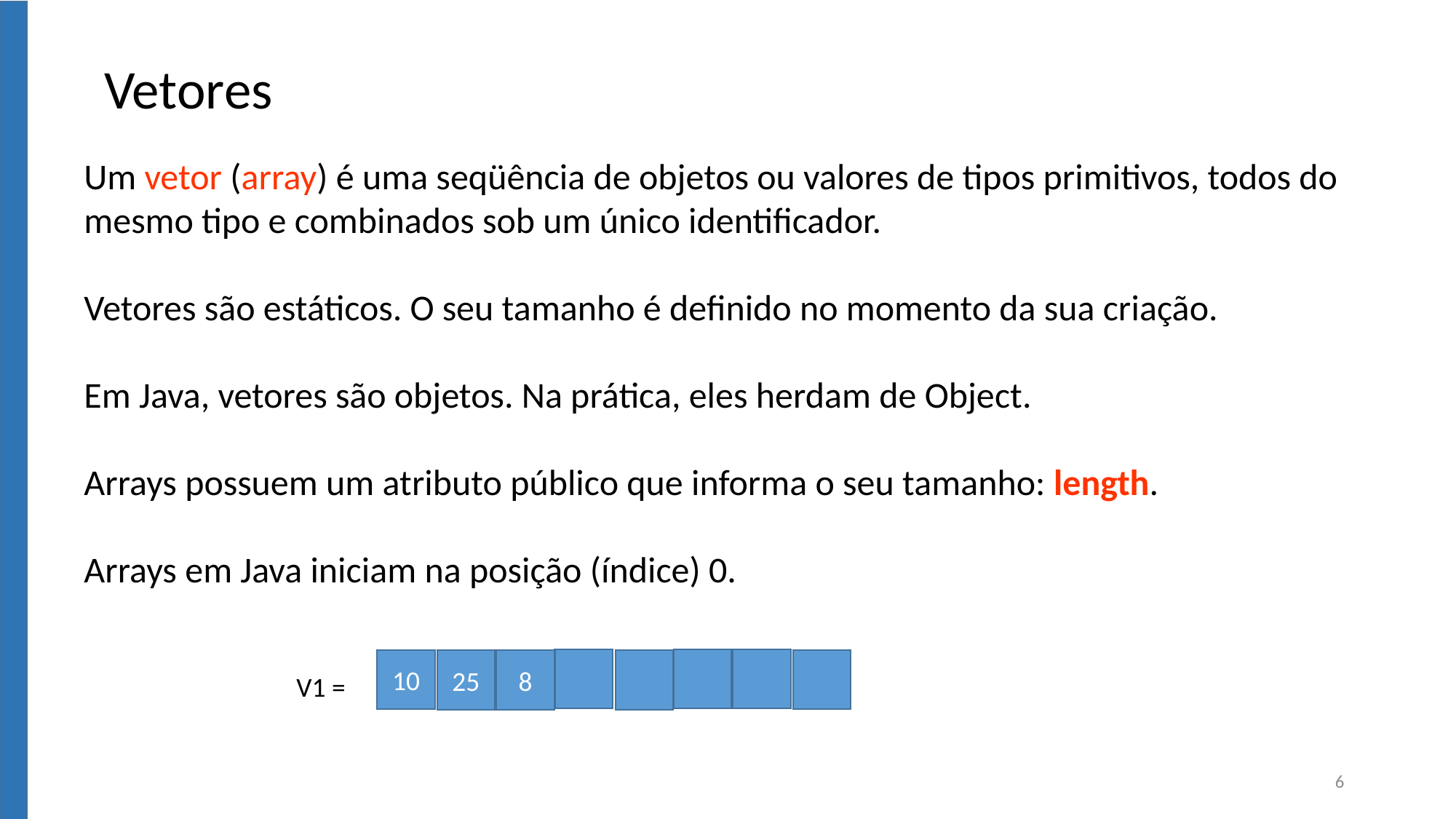

Vetores
Um vetor (array) é uma seqüência de objetos ou valores de tipos primitivos, todos do mesmo tipo e combinados sob um único identificador.

Vetores são estáticos. O seu tamanho é definido no momento da sua criação.

Em Java, vetores são objetos. Na prática, eles herdam de Object.

Arrays possuem um atributo público que informa o seu tamanho: length.

Arrays em Java iniciam na posição (índice) 0.

10

25
8

V1 =
6